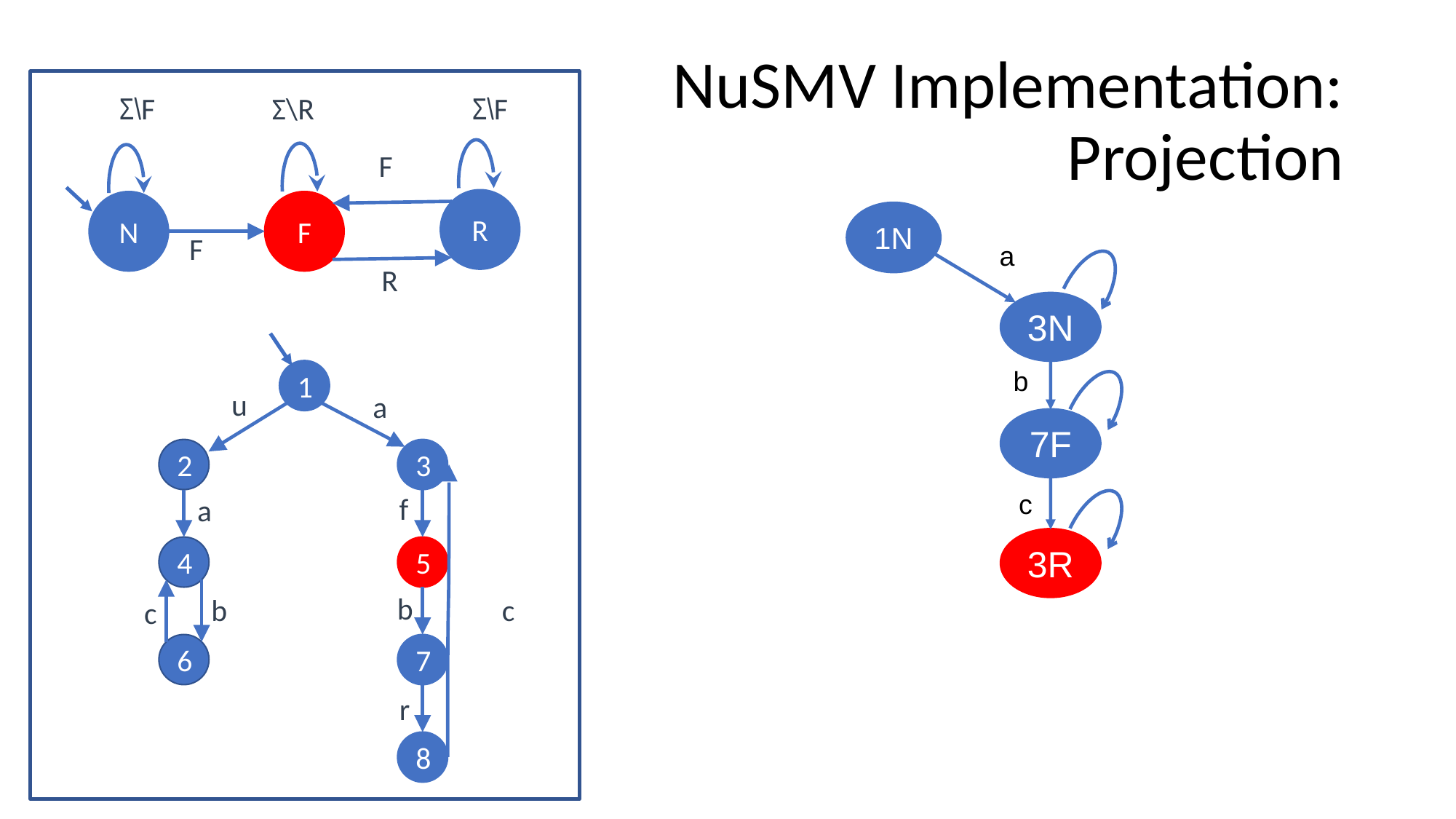

# NuSMV Implementation: Projection

Σ\F
Σ\R
Σ\F
F

R
N
F
F
R

1
u
a
2
3
f
a
4
5
b
c
b
c

6
7
r
8
1N
a

3N
b

7F
c

3R